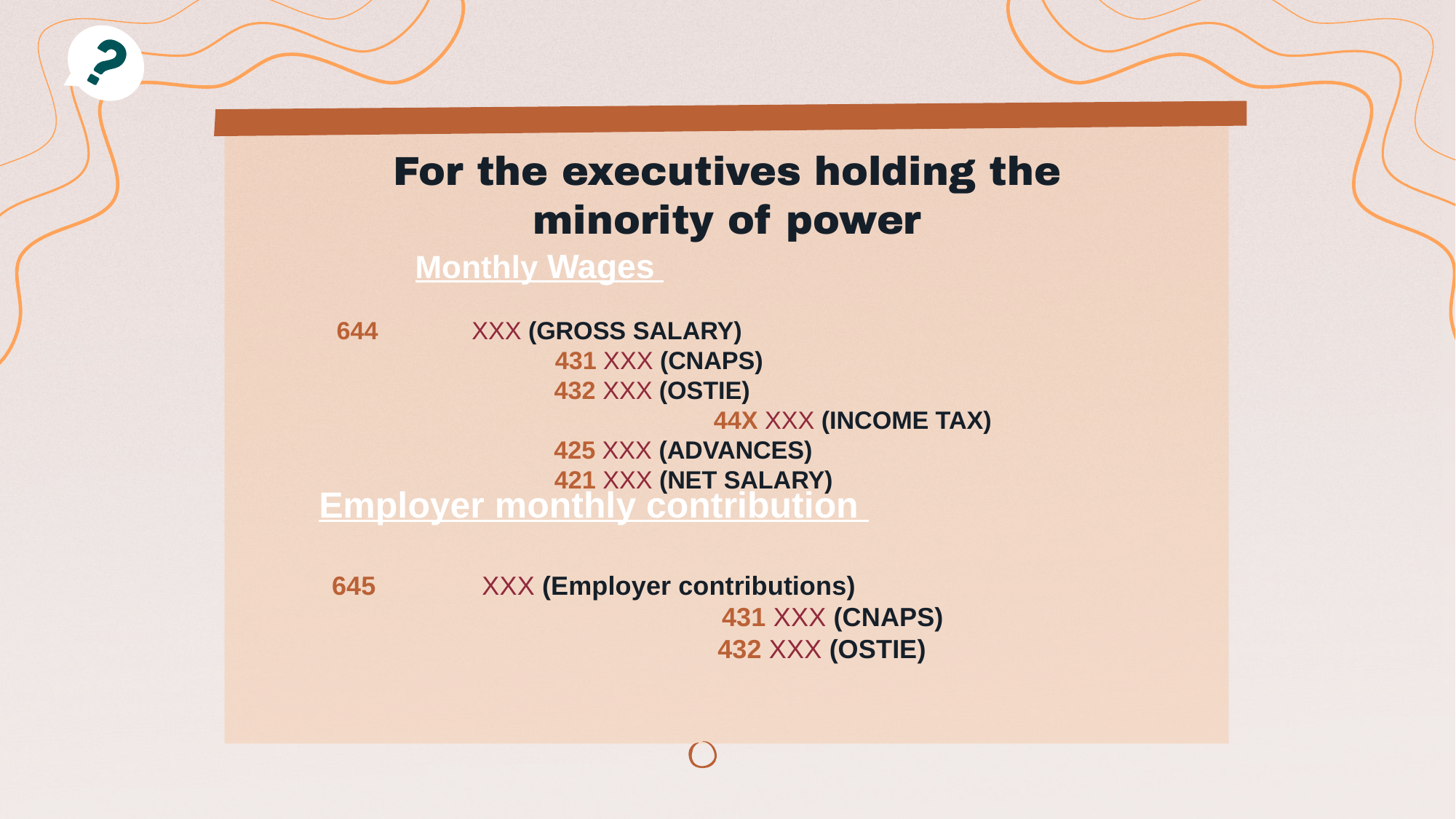

# For the executives holding the minority of power
Monthly Wages

644	XXX (GROSS SALARY)
				                             431 XXX (CNAPS)
				                           432 XXX (OSTIE)
		                                                                                     44X XXX (INCOME TAX)
				                                    425 XXX (ADVANCES)
				                                       421 XXX (NET SALARY)

Employer monthly contribution

645	XXX (Employer contributions)
				               431 XXX (CNAPS)
				            432 XXX (OSTIE)